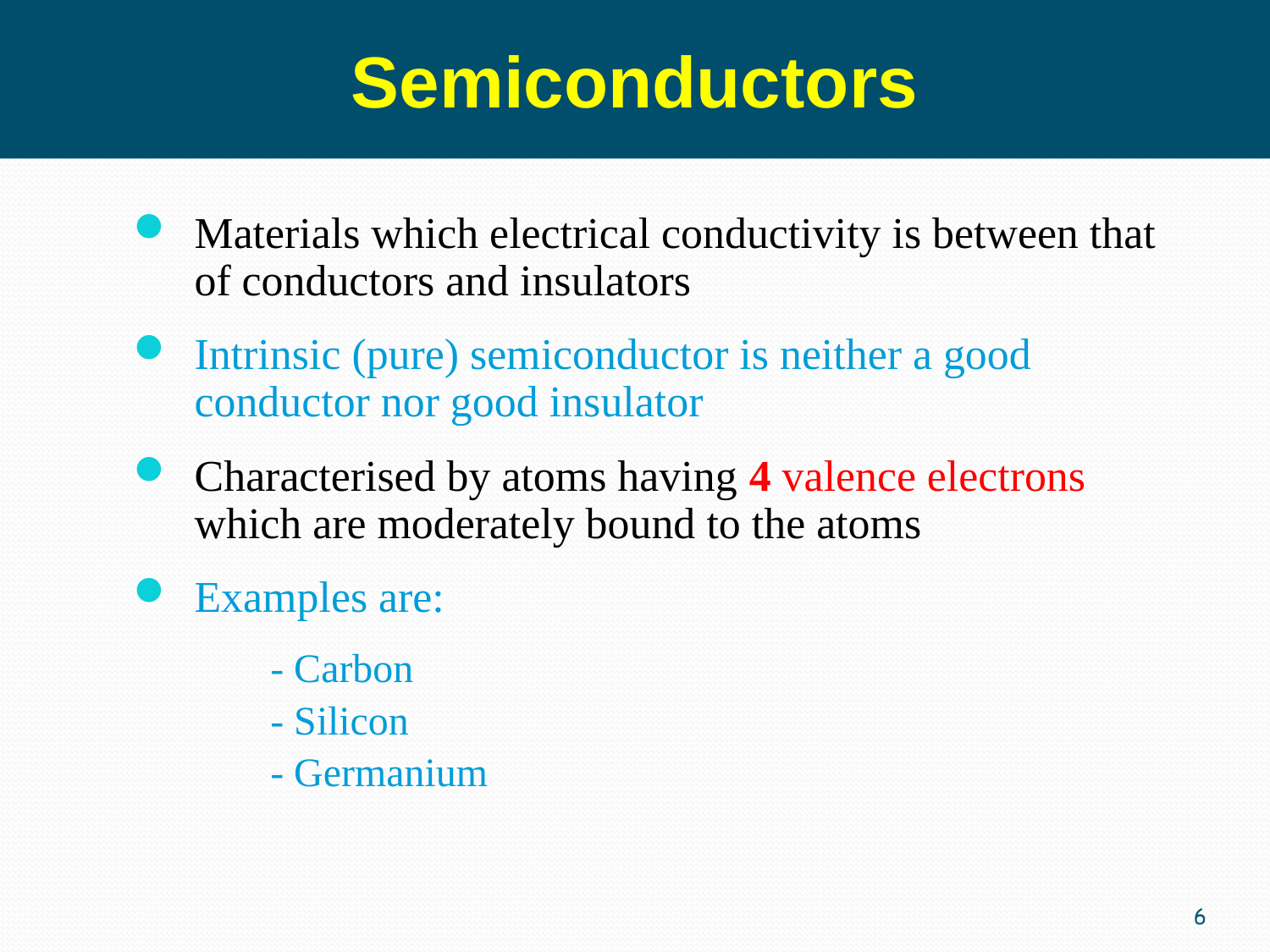

Semiconductors
Materials which electrical conductivity is between that of conductors and insulators
Intrinsic (pure) semiconductor is neither a good conductor nor good insulator
Characterised by atoms having 4 valence electrons which are moderately bound to the atoms
Examples are:
			- Carbon
			- Silicon
			- Germanium
6